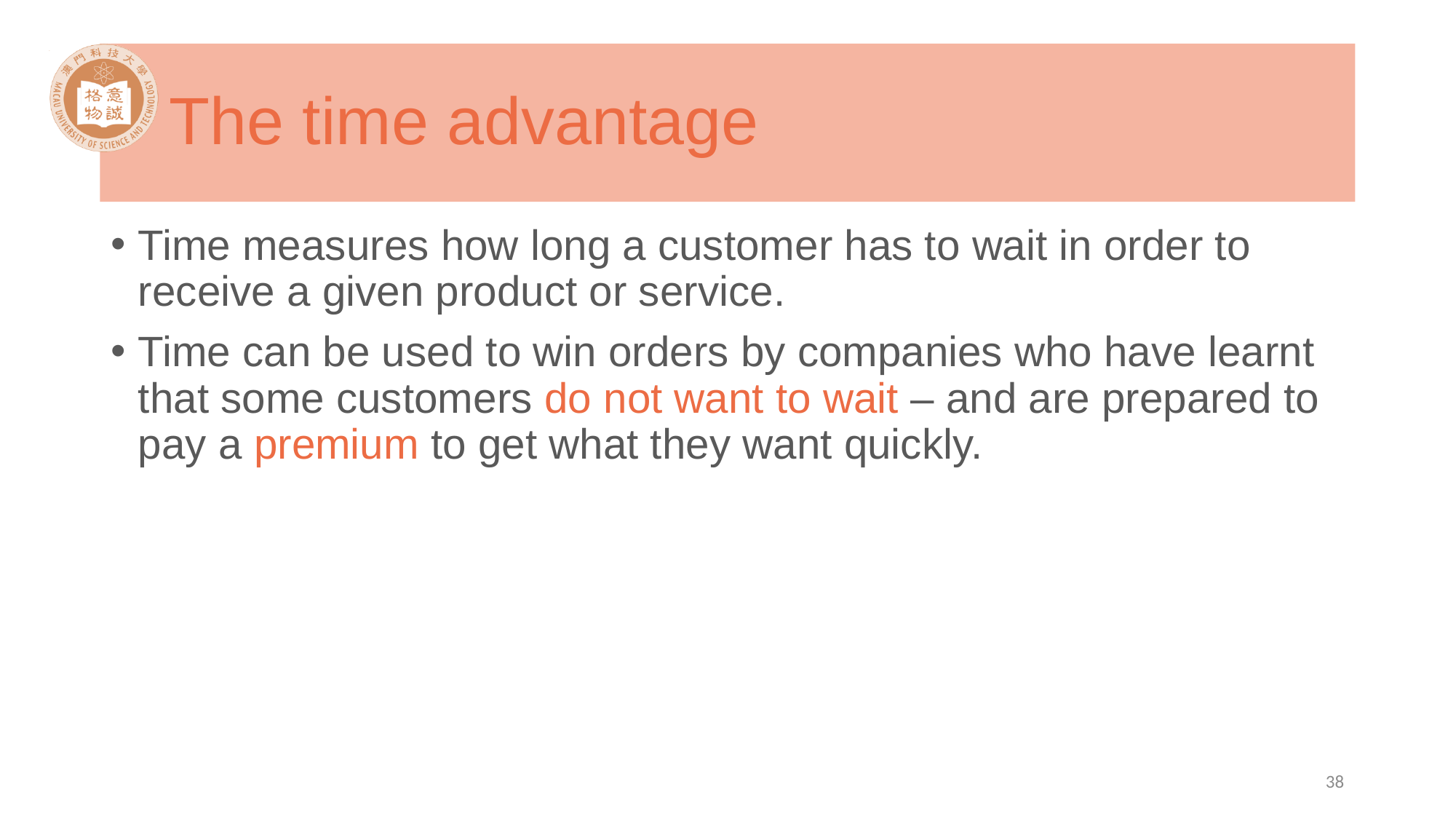

# The time advantage
Time measures how long a customer has to wait in order to receive a given product or service.
Time can be used to win orders by companies who have learnt that some customers do not want to wait – and are prepared to pay a premium to get what they want quickly.
38